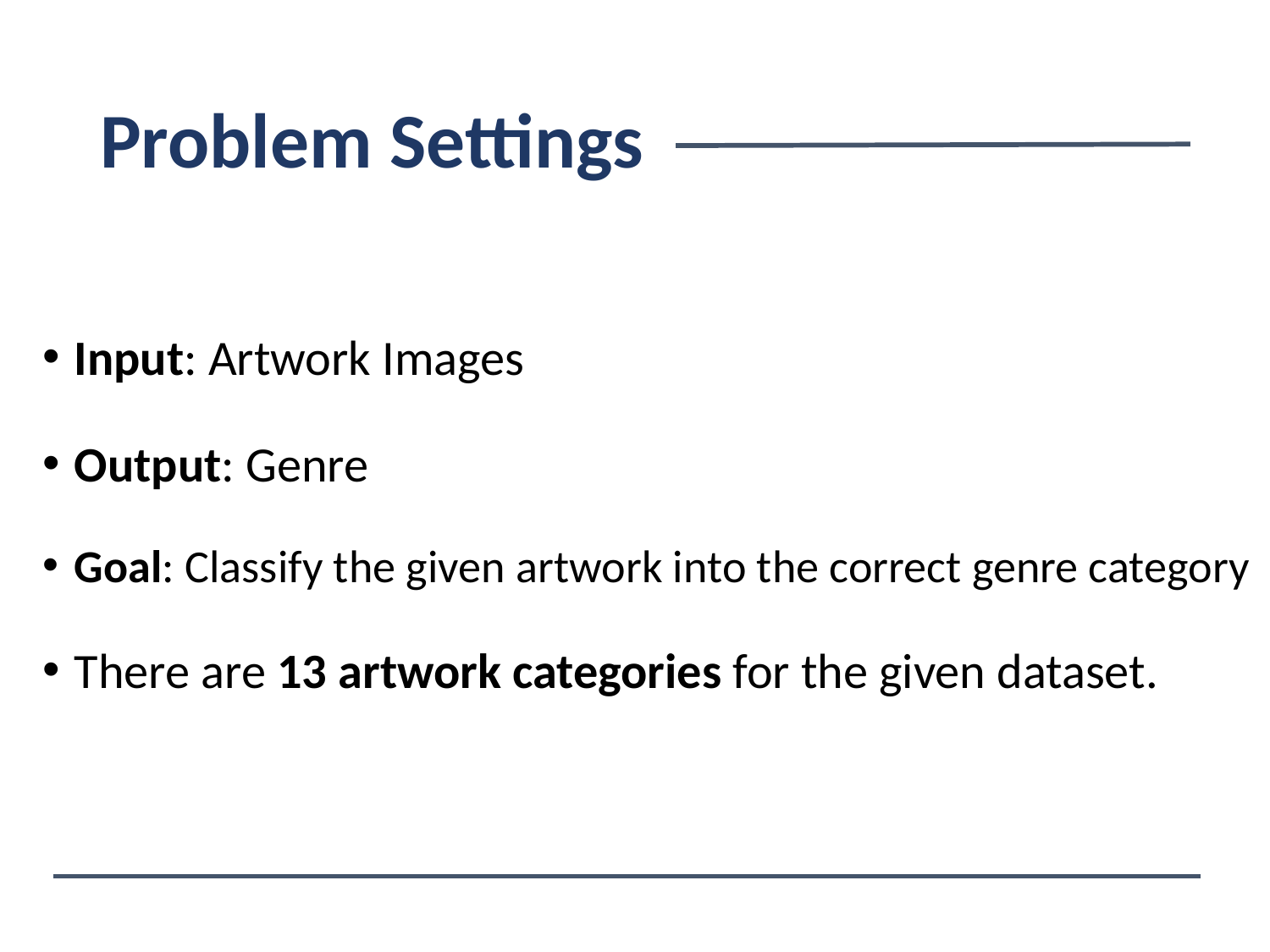

# Problem Settings
Input: Artwork Images
Output: Genre
Goal: Classify the given artwork into the correct genre category
There are 13 artwork categories for the given dataset.